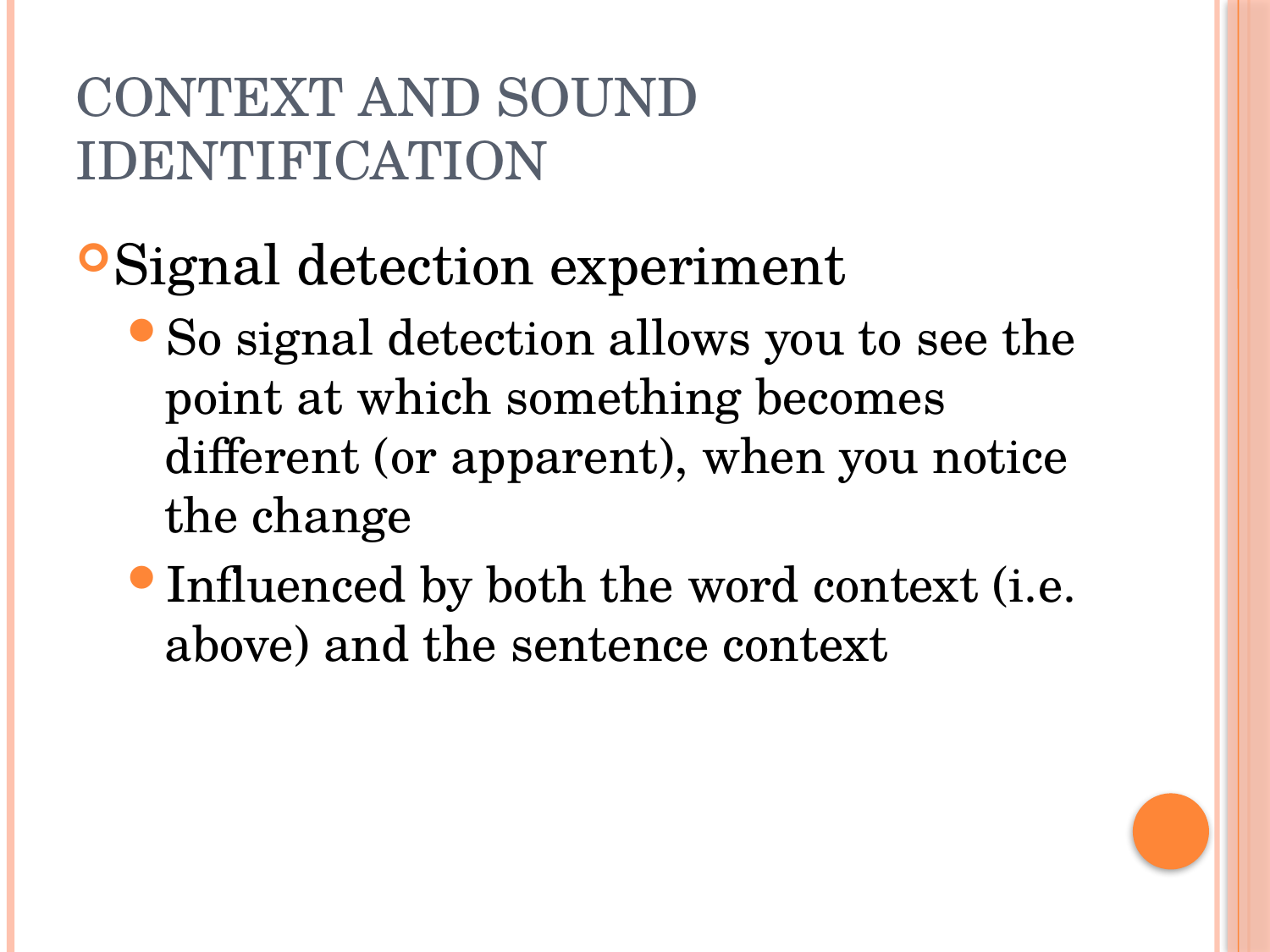

# Context and Sound Identification
Signal detection experiment
So signal detection allows you to see the point at which something becomes different (or apparent), when you notice the change
Influenced by both the word context (i.e. above) and the sentence context